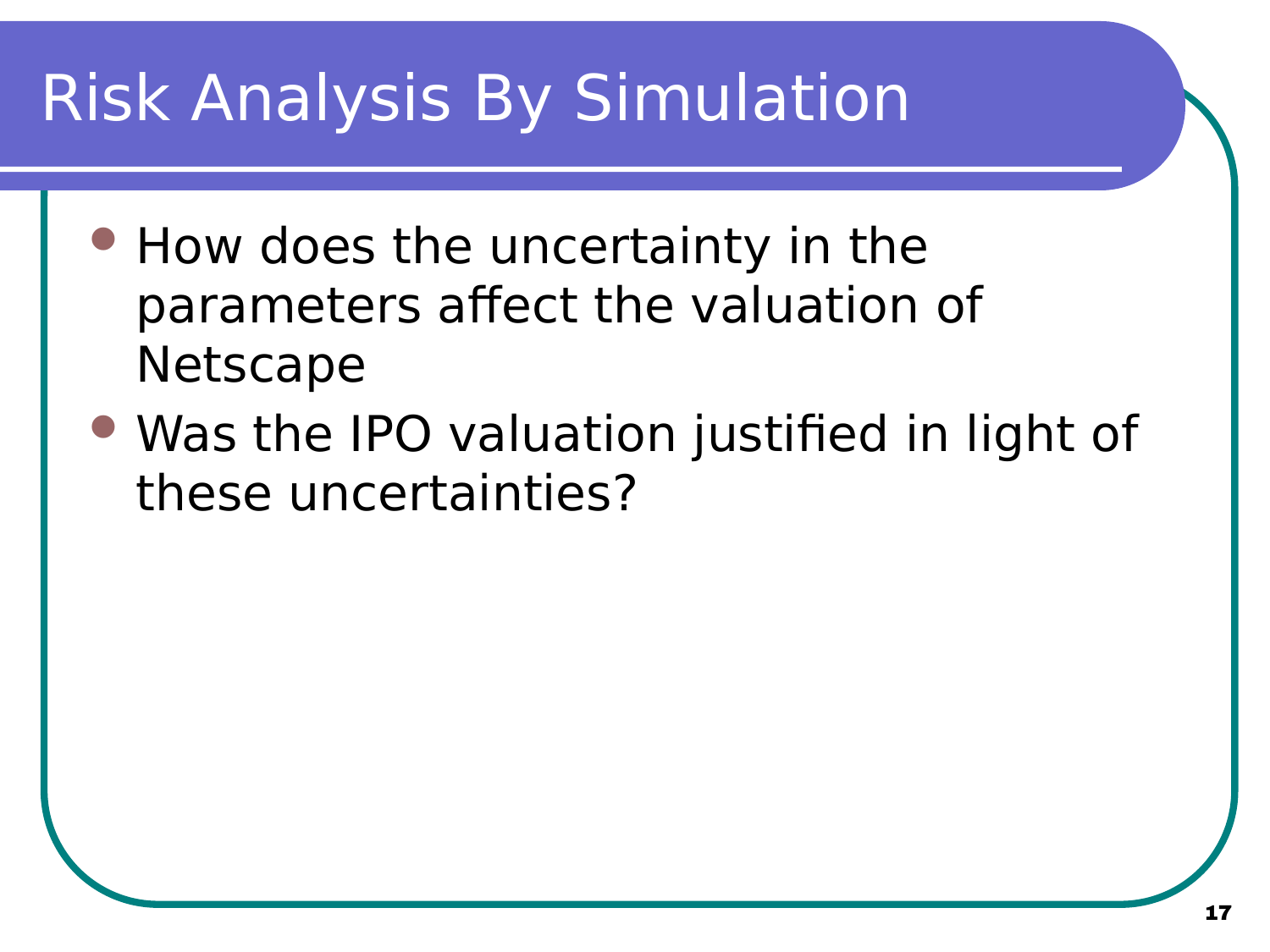

# Risk Analysis By Simulation
How does the uncertainty in the parameters affect the valuation of Netscape
Was the IPO valuation justified in light of these uncertainties?
17